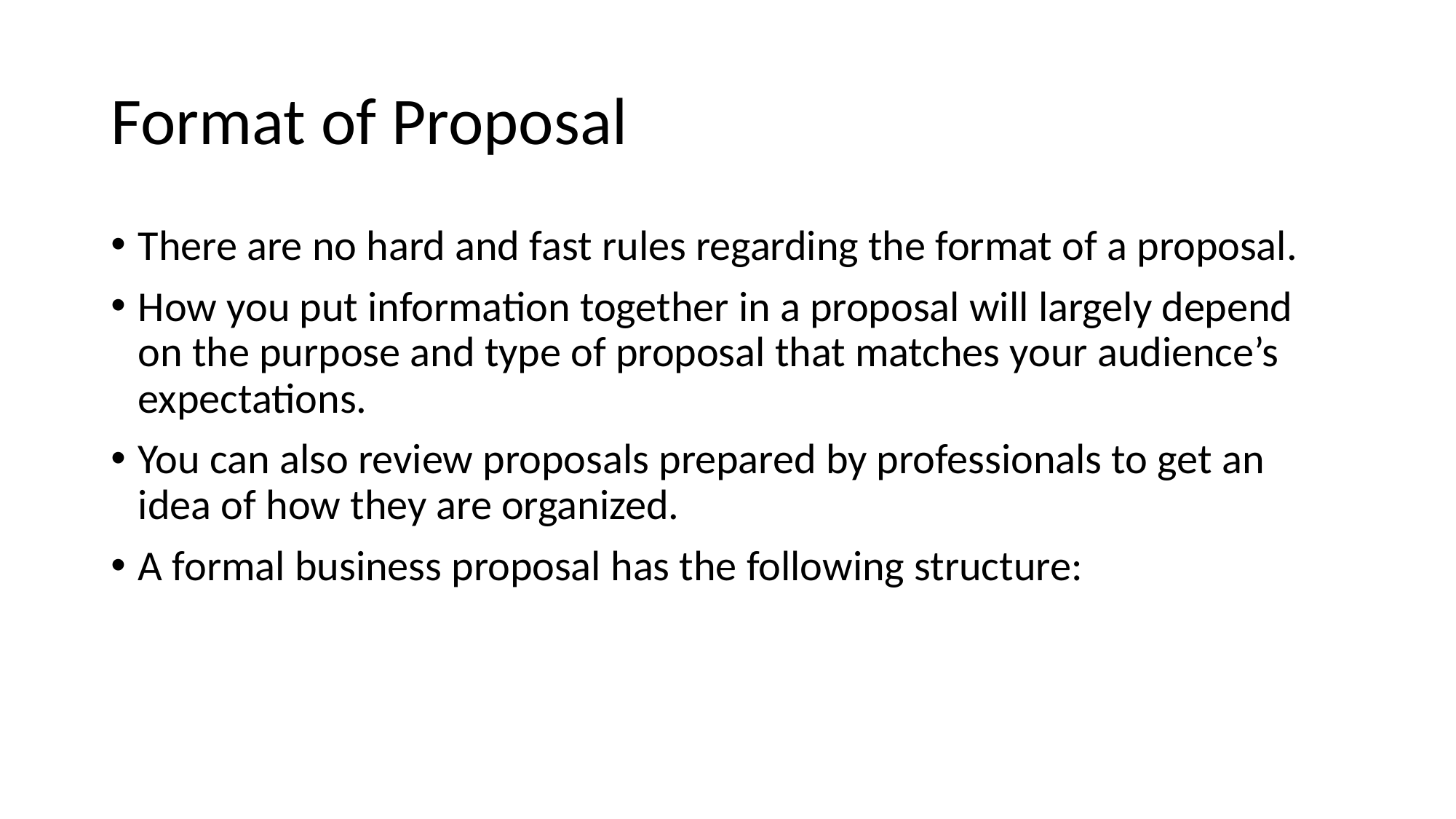

# Format of Proposal
There are no hard and fast rules regarding the format of a proposal.
How you put information together in a proposal will largely depend on the purpose and type of proposal that matches your audience’s expectations.
You can also review proposals prepared by professionals to get an idea of how they are organized.
A formal business proposal has the following structure: